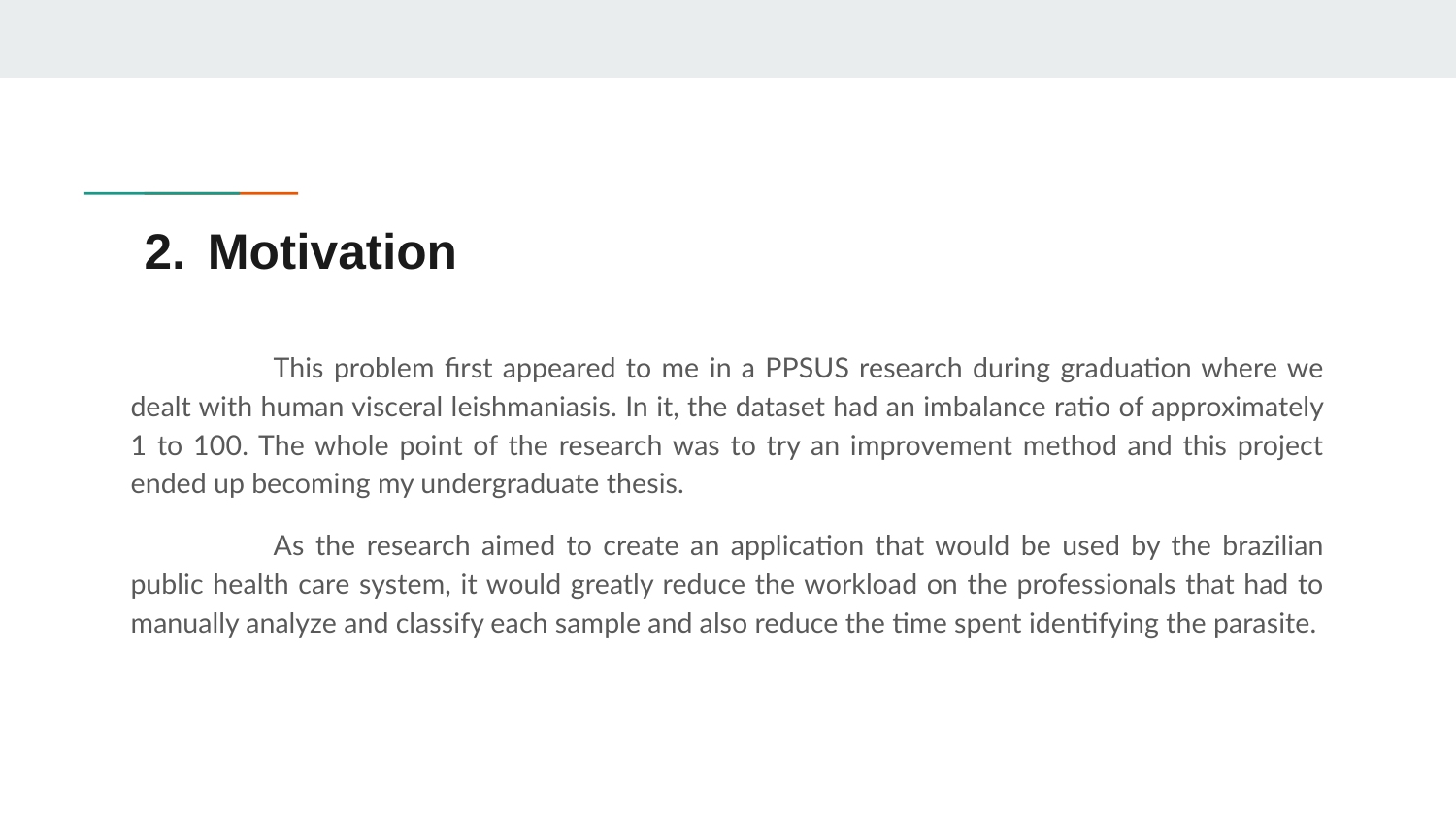

# Motivation
	This problem first appeared to me in a PPSUS research during graduation where we dealt with human visceral leishmaniasis. In it, the dataset had an imbalance ratio of approximately 1 to 100. The whole point of the research was to try an improvement method and this project ended up becoming my undergraduate thesis.
	As the research aimed to create an application that would be used by the brazilian public health care system, it would greatly reduce the workload on the professionals that had to manually analyze and classify each sample and also reduce the time spent identifying the parasite.